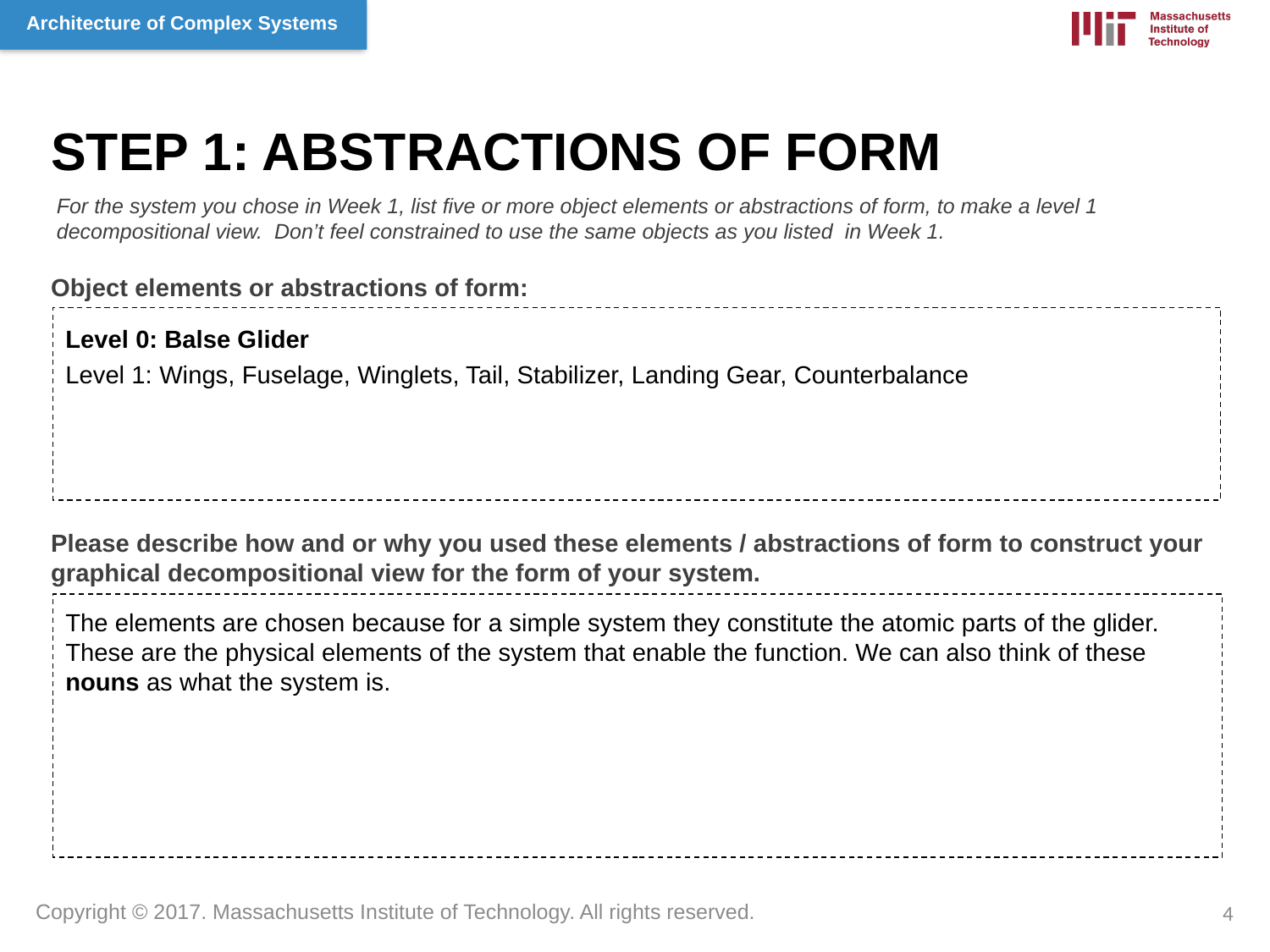

STEP 1: ABSTRACTIONS OF FORM
For the system you chose in Week 1, list five or more object elements or abstractions of form, to make a level 1 decompositional view.  Don’t feel constrained to use the same objects as you listed  in Week 1.

Object elements or abstractions of form:

Level 0: Balse Glider
Level 1: Wings, Fuselage, Winglets, Tail, Stabilizer, Landing Gear, Counterbalance
Please describe how and or why you used these elements / abstractions of form to construct your graphical decompositional view for the form of your system.

The elements are chosen because for a simple system they constitute the atomic parts of the glider. These are the physical elements of the system that enable the function. We can also think of these nouns as what the system is.
4